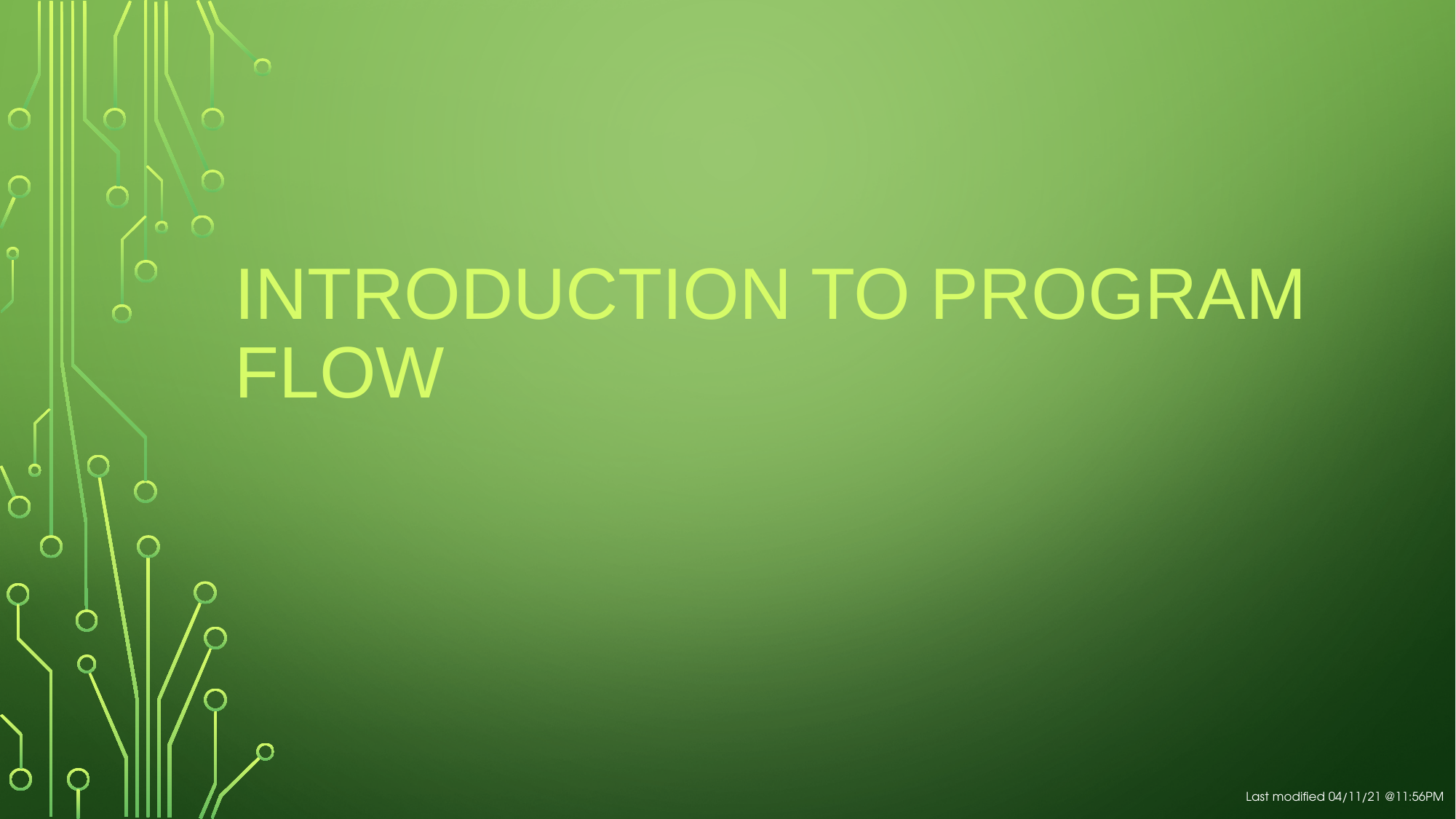

# Introduction to Program Flow
Last modified 04/11/21 @11:56PM